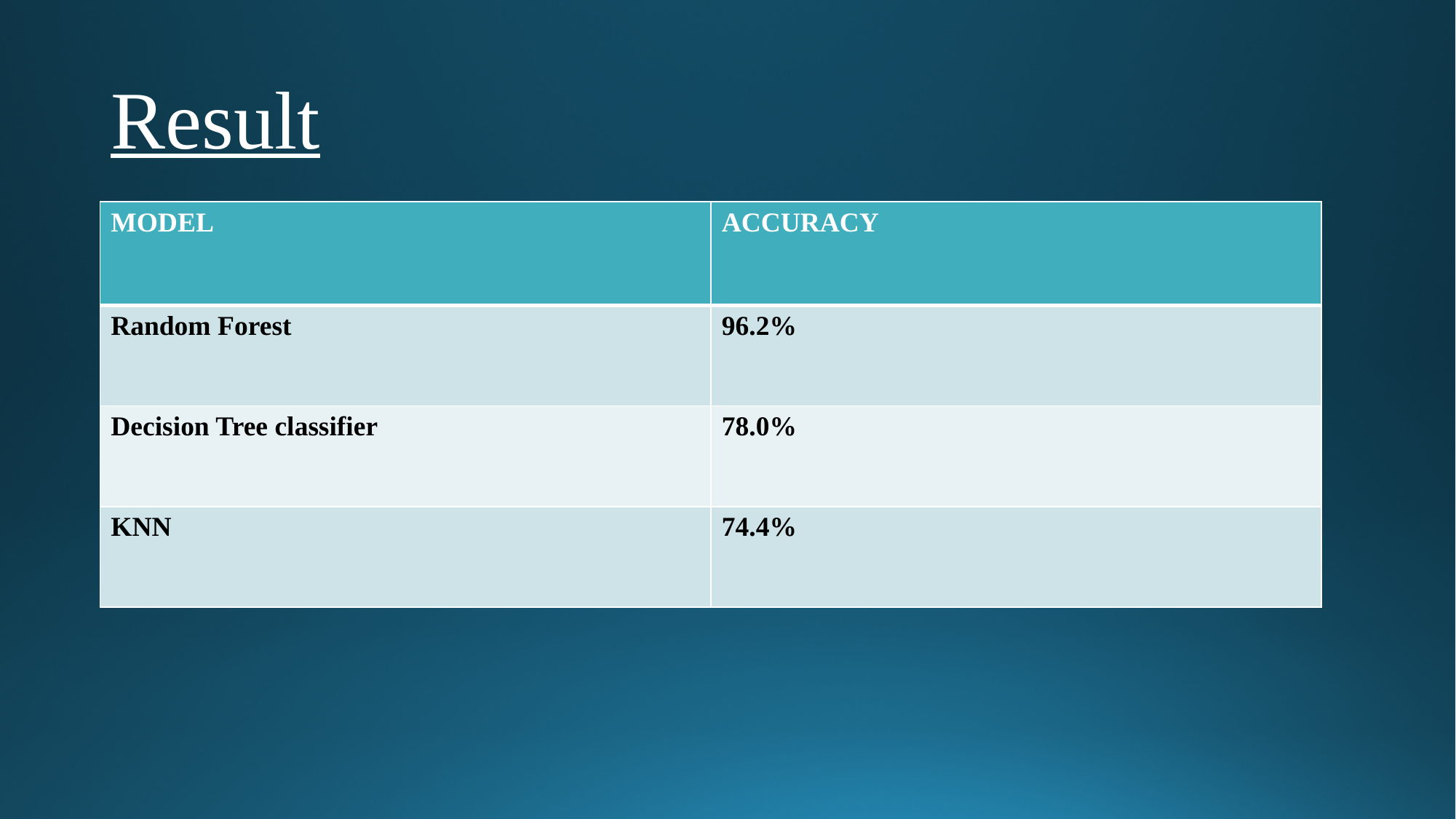

# Result
| MODEL | ACCURACY |
| --- | --- |
| Random Forest | 96.2% |
| Decision Tree classifier | 78.0% |
| KNN | 74.4% |